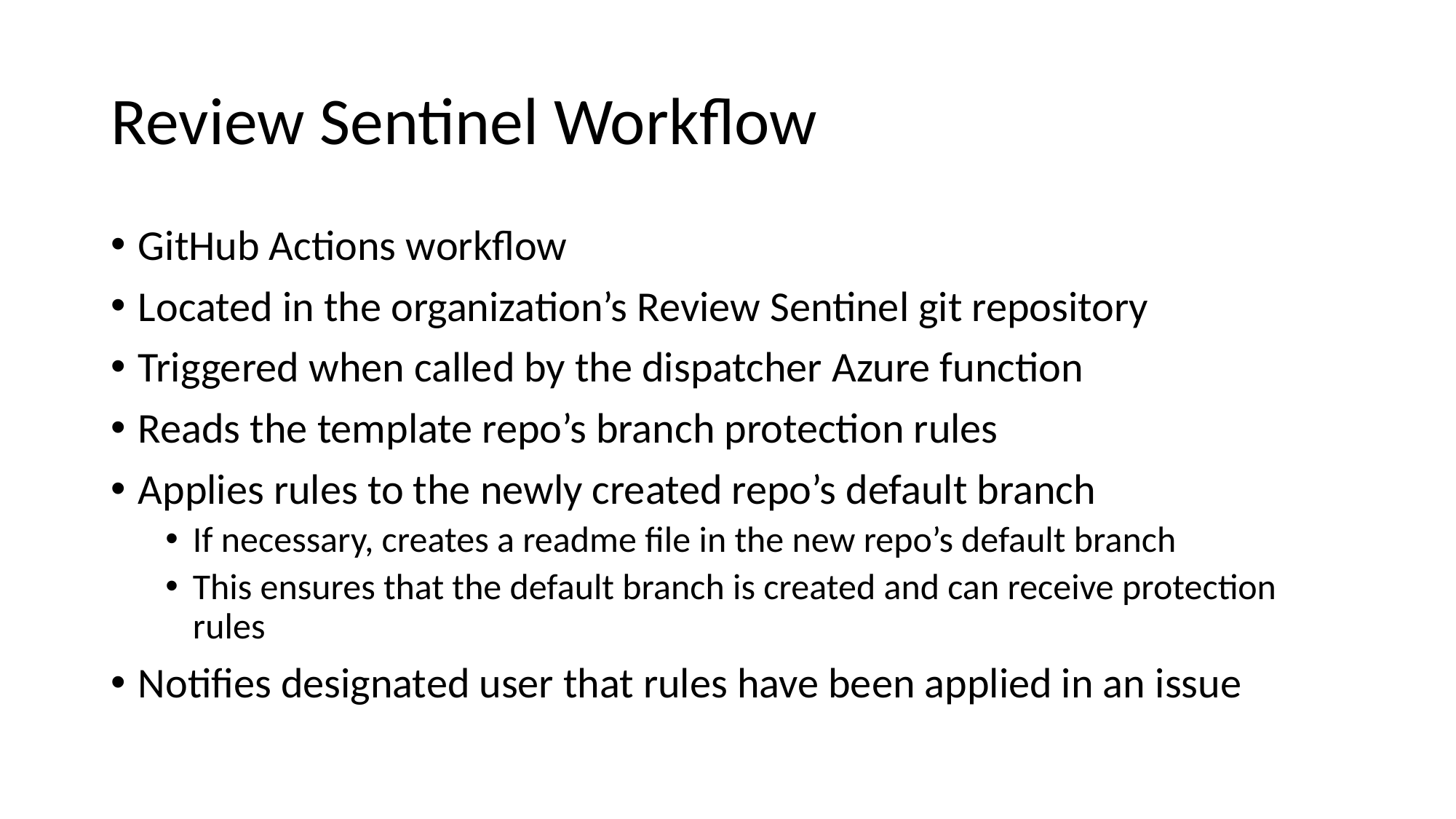

# Review Sentinel Workflow
GitHub Actions workflow
Located in the organization’s Review Sentinel git repository
Triggered when called by the dispatcher Azure function
Reads the template repo’s branch protection rules
Applies rules to the newly created repo’s default branch
If necessary, creates a readme file in the new repo’s default branch
This ensures that the default branch is created and can receive protection rules
Notifies designated user that rules have been applied in an issue